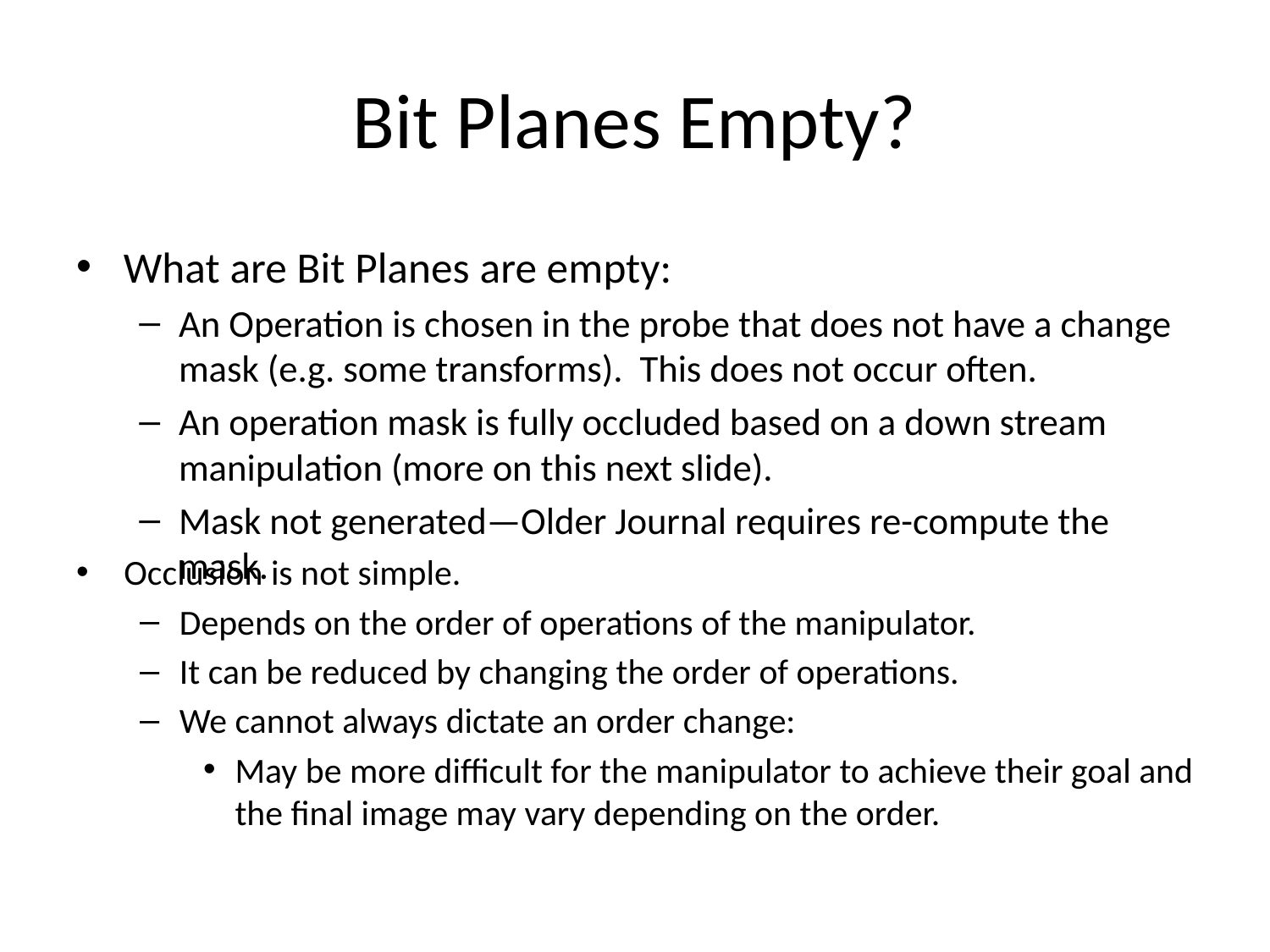

# Bit Planes Empty?
What are Bit Planes are empty:
An Operation is chosen in the probe that does not have a change mask (e.g. some transforms).  This does not occur often.
An operation mask is fully occluded based on a down stream manipulation (more on this next slide).
Mask not generated—Older Journal requires re-compute the mask.

Occlusion is not simple.
Depends on the order of operations of the manipulator.
It can be reduced by changing the order of operations.
We cannot always dictate an order change:
May be more difficult for the manipulator to achieve their goal and the final image may vary depending on the order.